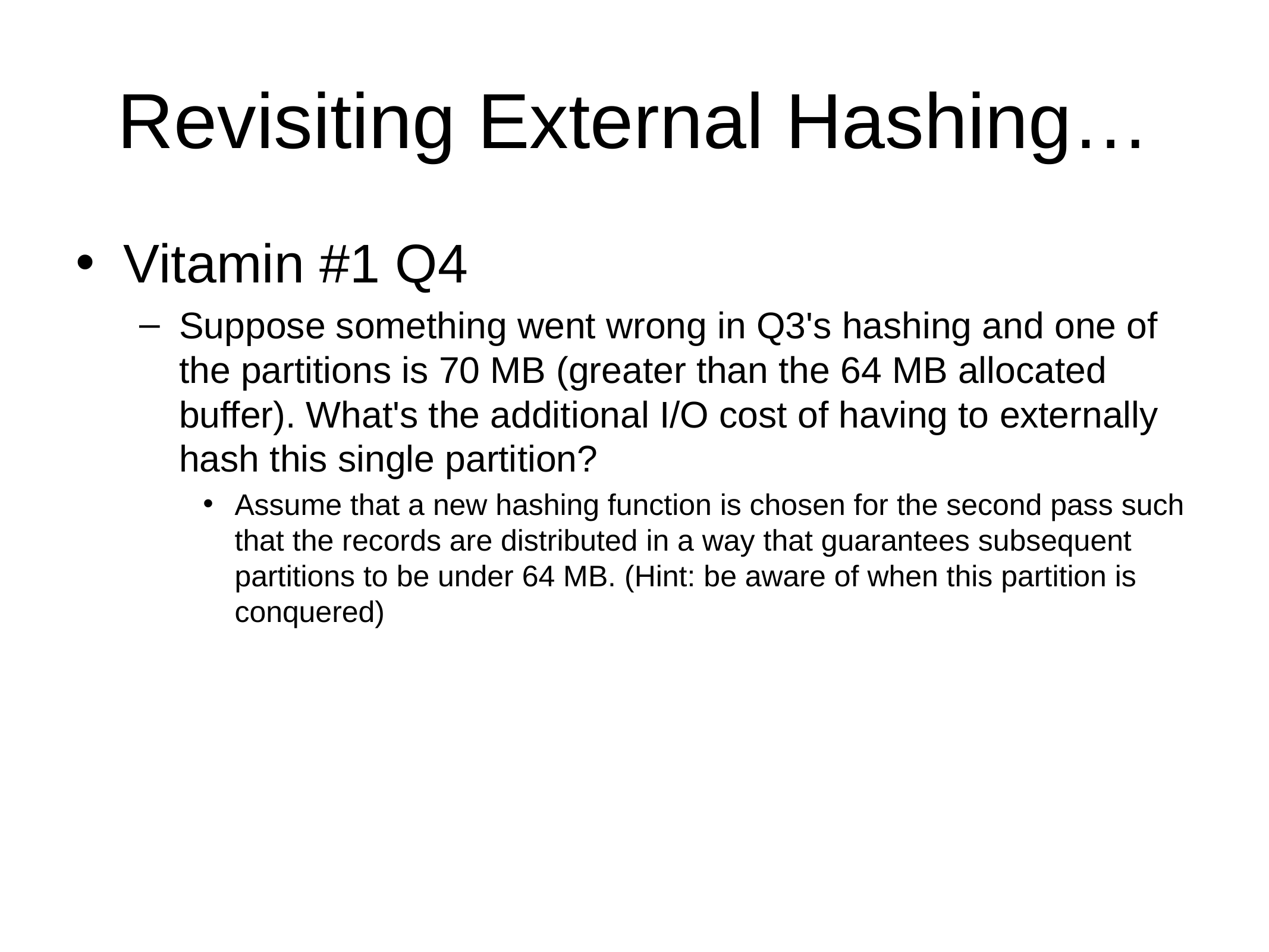

# Revisiting External Hashing…
Vitamin #1 Q4
Suppose something went wrong in Q3's hashing and one of the partitions is 70 MB (greater than the 64 MB allocated buffer). What's the additional I/O cost of having to externally hash this single partition?
Assume that a new hashing function is chosen for the second pass such that the records are distributed in a way that guarantees subsequent partitions to be under 64 MB. (Hint: be aware of when this partition is conquered)